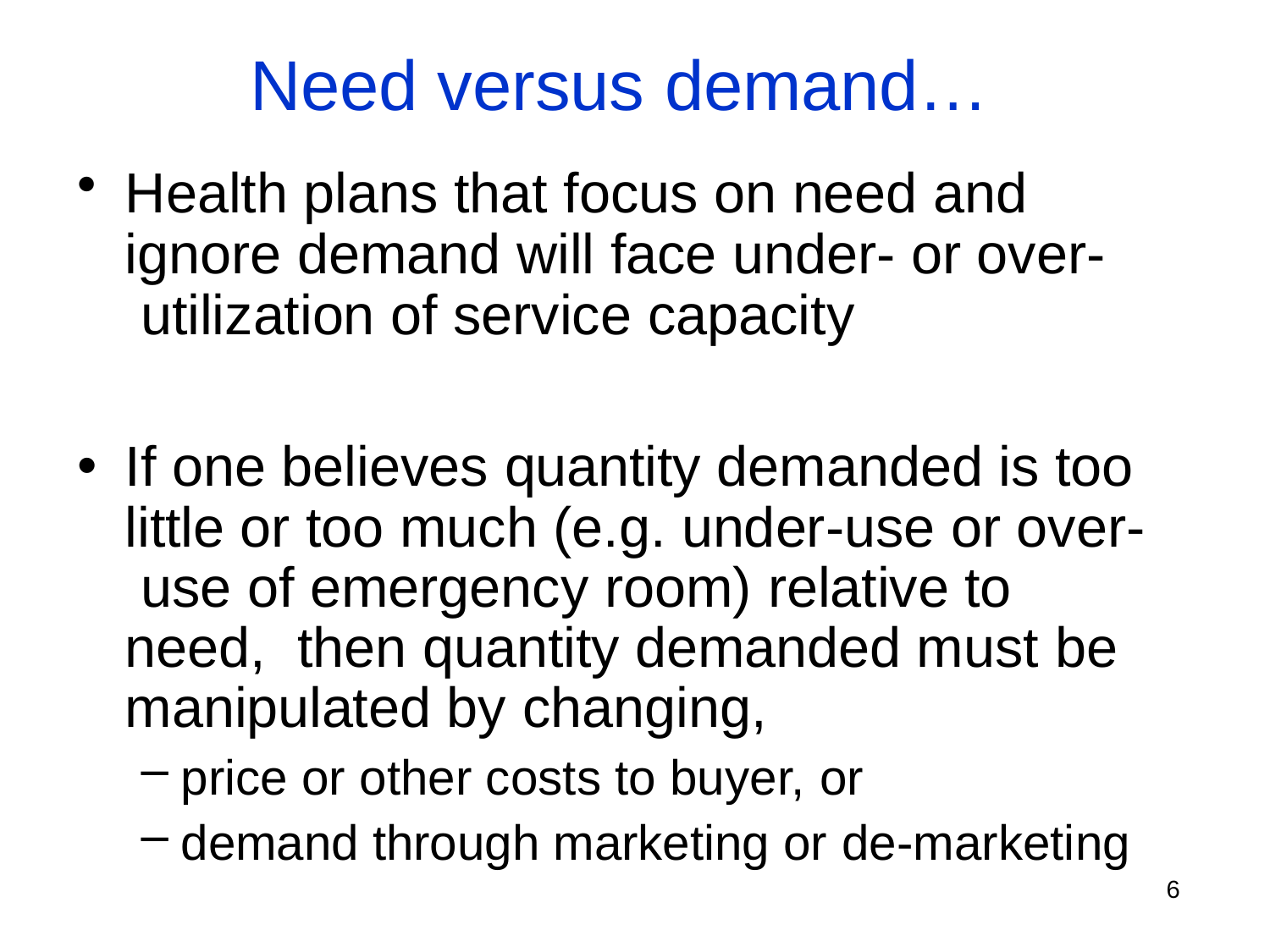

# Need versus demand…
Health plans that focus on need and  ignore demand will face under- or over-  utilization of service capacity

If one believes quantity demanded is too  little or too much (e.g. under-use or over-  use of emergency room) relative to need,  then quantity demanded must be  manipulated by changing,
price or other costs to buyer, or
demand through marketing or de-marketing
6